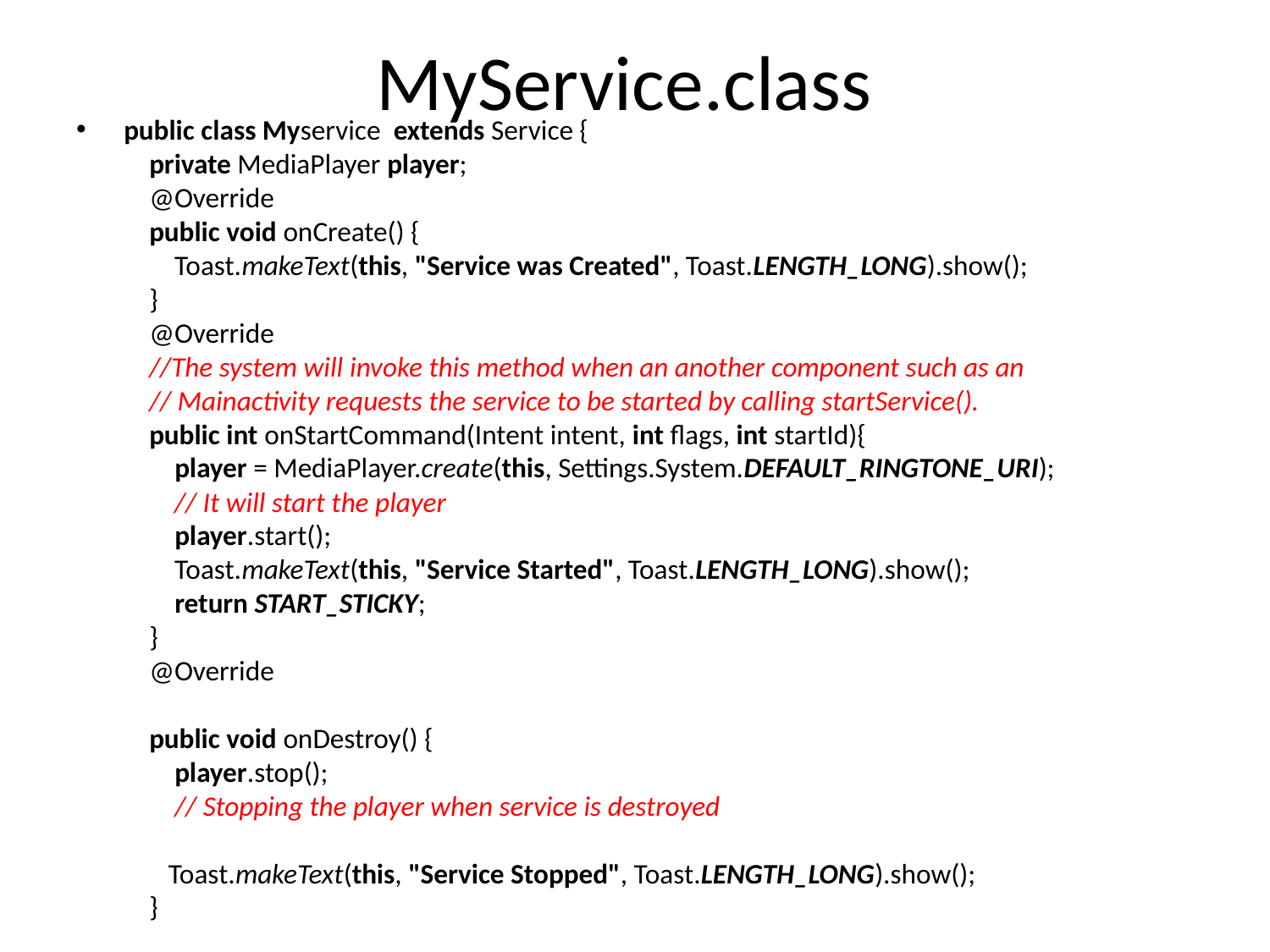

# MyService.class
public class Myservice  extends Service {
    private MediaPlayer player;
    @Override
    public void onCreate() {
        Toast.makeText(this, "Service was Created", Toast.LENGTH_LONG).show();
    }
    @Override
    //The system will invoke this method when an another component such as an
    // Mainactivity requests the service to be started by calling startService().
    public int onStartCommand(Intent intent, int flags, int startId){
        player = MediaPlayer.create(this, Settings.System.DEFAULT_RINGTONE_URI);
        // It will start the player
        player.start();
        Toast.makeText(this, "Service Started", Toast.LENGTH_LONG).show();
        return START_STICKY;
    }
    @Override
    public void onDestroy() {
        player.stop();
        // Stopping the player when service is destroyed
       Toast.makeText(this, "Service Stopped", Toast.LENGTH_LONG).show();
    }